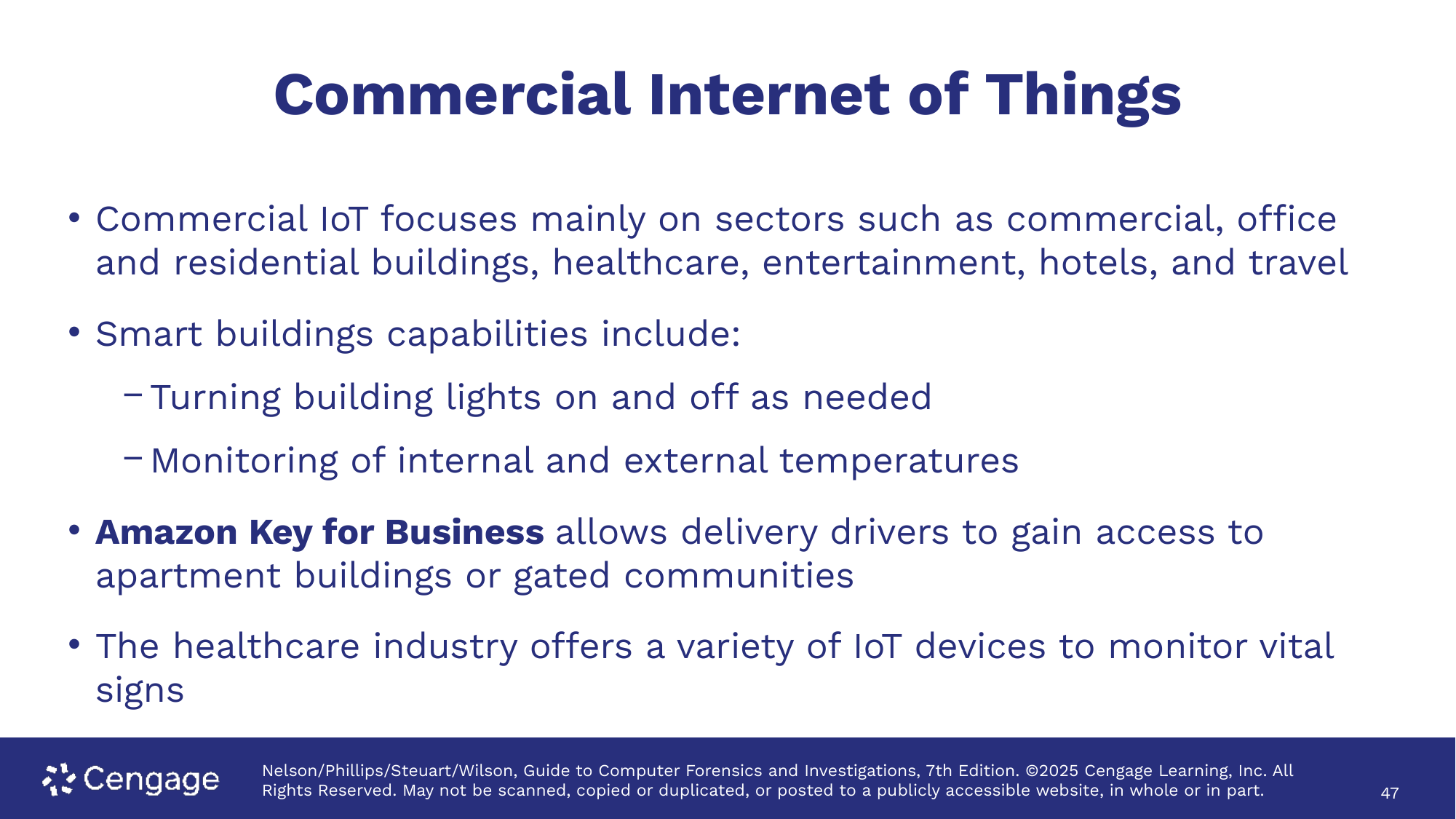

# Commercial Internet of Things
Commercial IoT focuses mainly on sectors such as commercial, office and residential buildings, healthcare, entertainment, hotels, and travel
Smart buildings capabilities include:
Turning building lights on and off as needed
Monitoring of internal and external temperatures
Amazon Key for Business allows delivery drivers to gain access to apartment buildings or gated communities
The healthcare industry offers a variety of IoT devices to monitor vital signs